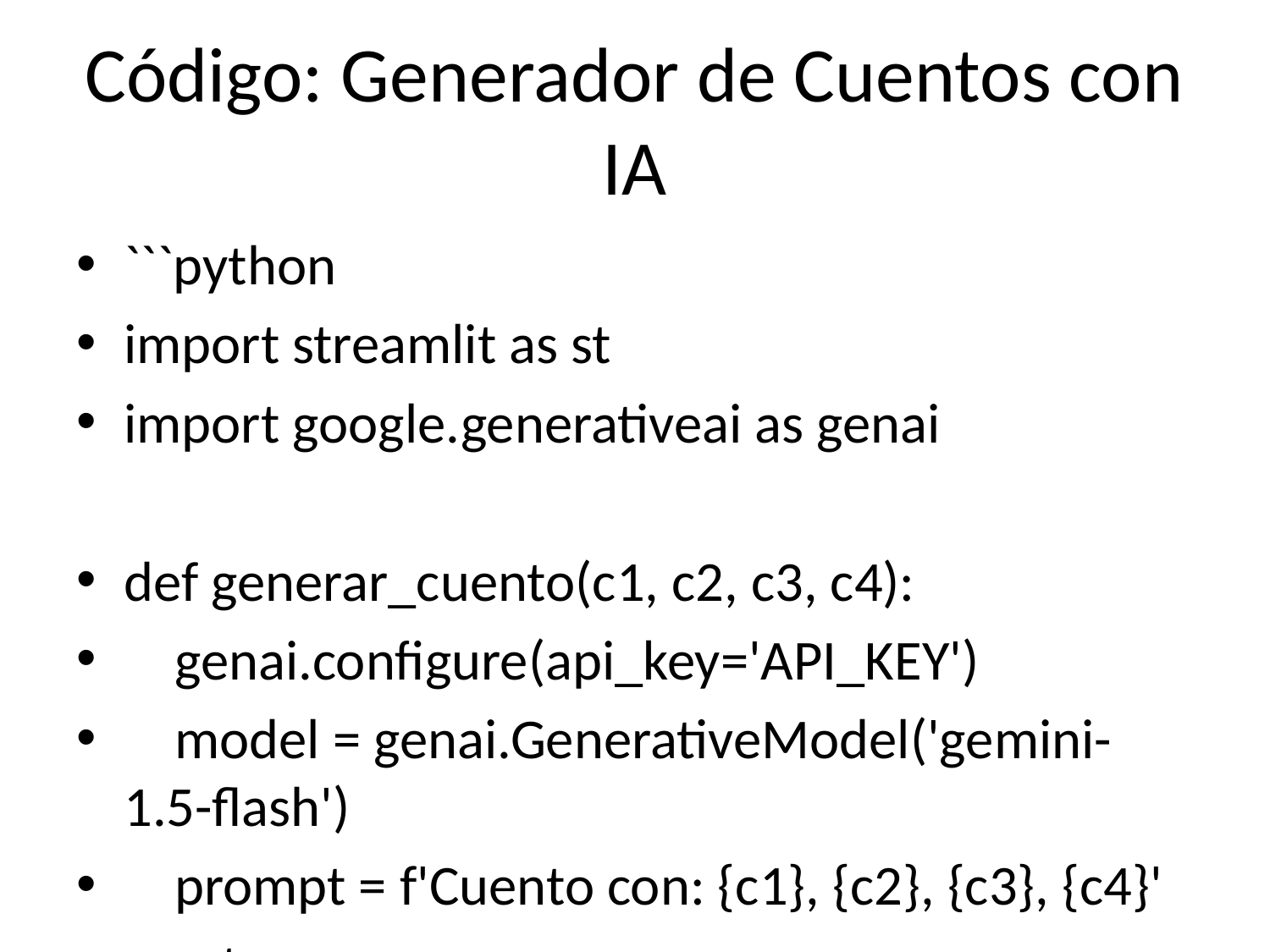

# Código: Generador de Cuentos con IA
```python
import streamlit as st
import google.generativeai as genai

def generar_cuento(c1, c2, c3, c4):
    genai.configure(api_key='API_KEY')
    model = genai.GenerativeModel('gemini-1.5-flash')
    prompt = f'Cuento con: {c1}, {c2}, {c3}, {c4}'
    return model.generate_content(prompt).text

st.title('Generador de Cuentos')
d1, d2, d3, d4 = [st.text_input(f'Característica {i}') for i in range(1, 5)]
if st.button('Generar'):
    st.write(generar_cuento(d1, d2, d3, d4))
```